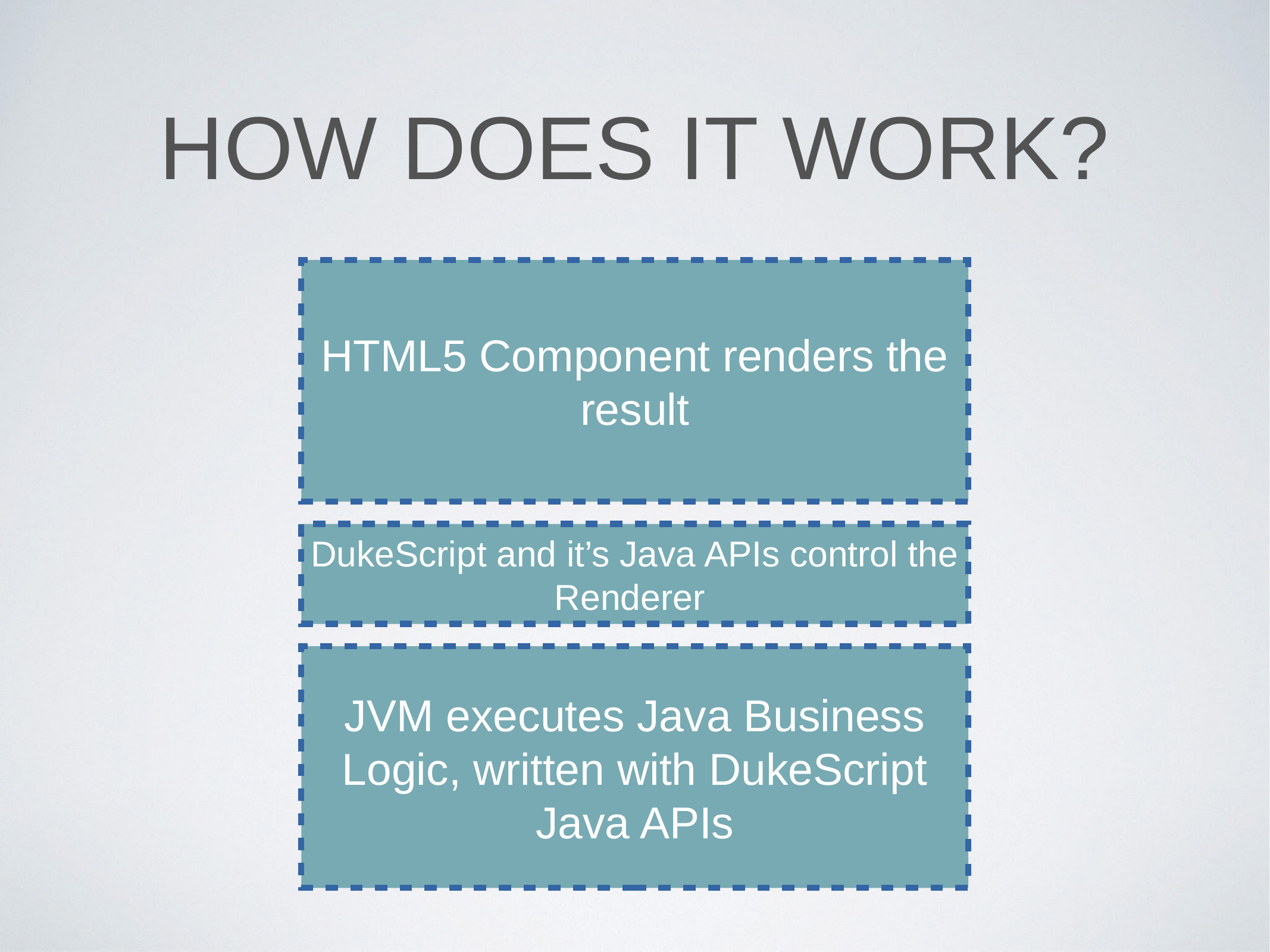

# How does it work?
HTML5 Component renders the result
DukeScript and it’s Java APIs control the Renderer
JVM executes Java Business Logic, written with DukeScript Java APIs